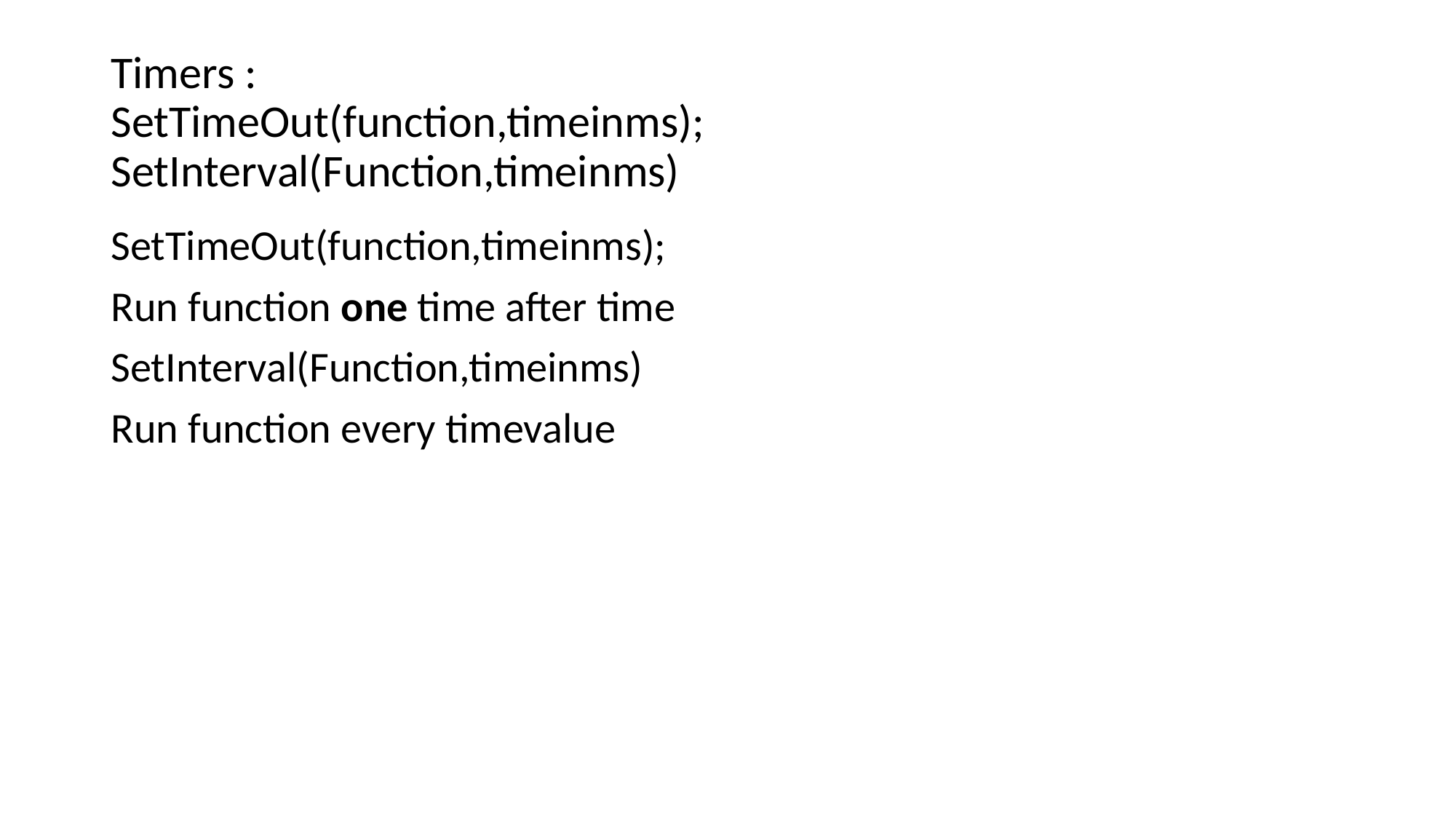

# Timers : SetTimeOut(function,timeinms); SetInterval(Function,timeinms)
SetTimeOut(function,timeinms);
Run function one time after time
SetInterval(Function,timeinms)
Run function every timevalue